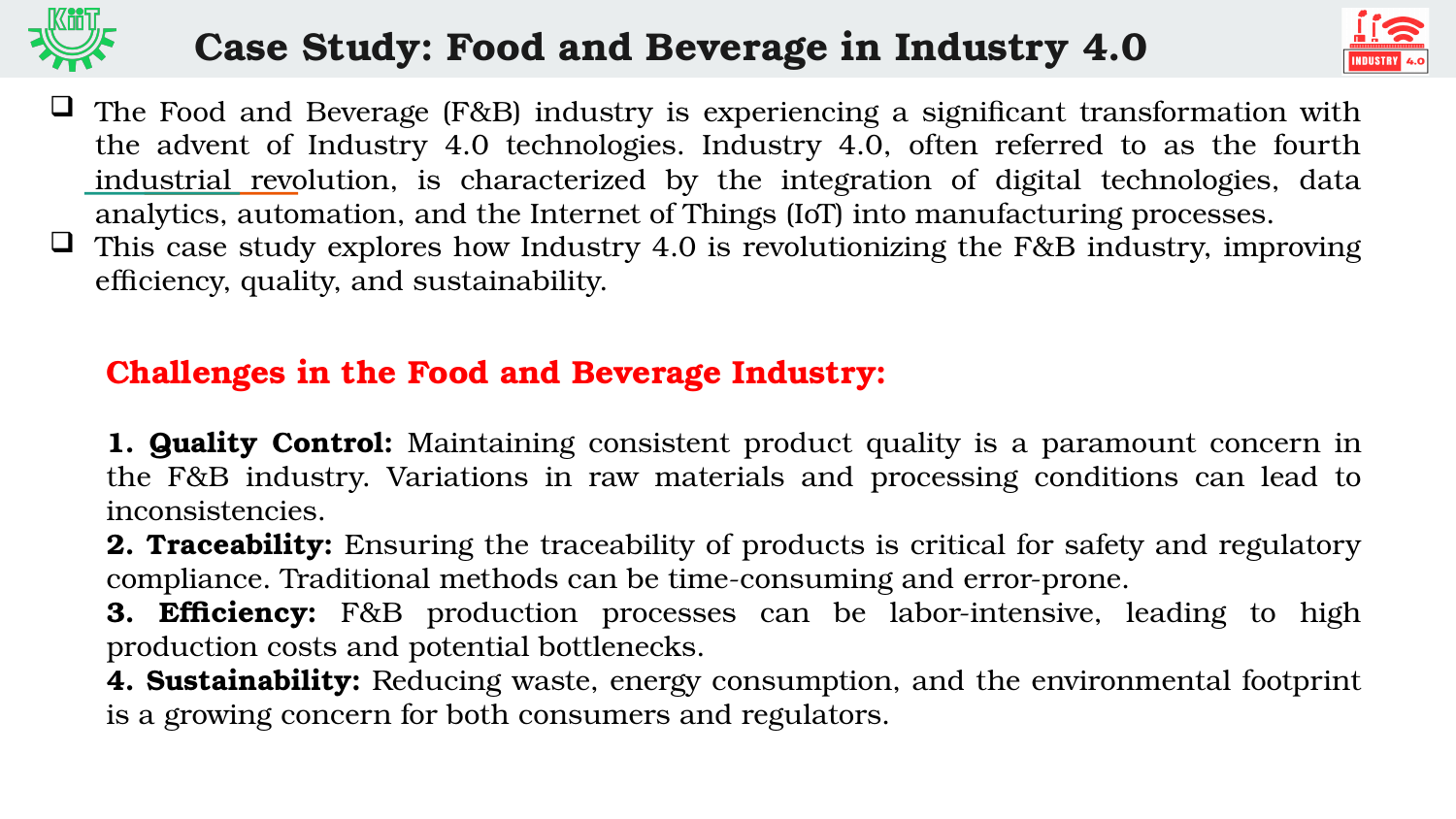

# Case Study: Food and Beverage in Industry 4.0
The Food and Beverage (F&B) industry is experiencing a significant transformation with the advent of Industry 4.0 technologies. Industry 4.0, often referred to as the fourth industrial revolution, is characterized by the integration of digital technologies, data analytics, automation, and the Internet of Things (IoT) into manufacturing processes.
This case study explores how Industry 4.0 is revolutionizing the F&B industry, improving efficiency, quality, and sustainability.
Challenges in the Food and Beverage Industry:

1. Quality Control: Maintaining consistent product quality is a paramount concern in the F&B industry. Variations in raw materials and processing conditions can lead to inconsistencies.
2. Traceability: Ensuring the traceability of products is critical for safety and regulatory compliance. Traditional methods can be time-consuming and error-prone.
3. Efficiency: F&B production processes can be labor-intensive, leading to high production costs and potential bottlenecks.
4. Sustainability: Reducing waste, energy consumption, and the environmental footprint is a growing concern for both consumers and regulators.